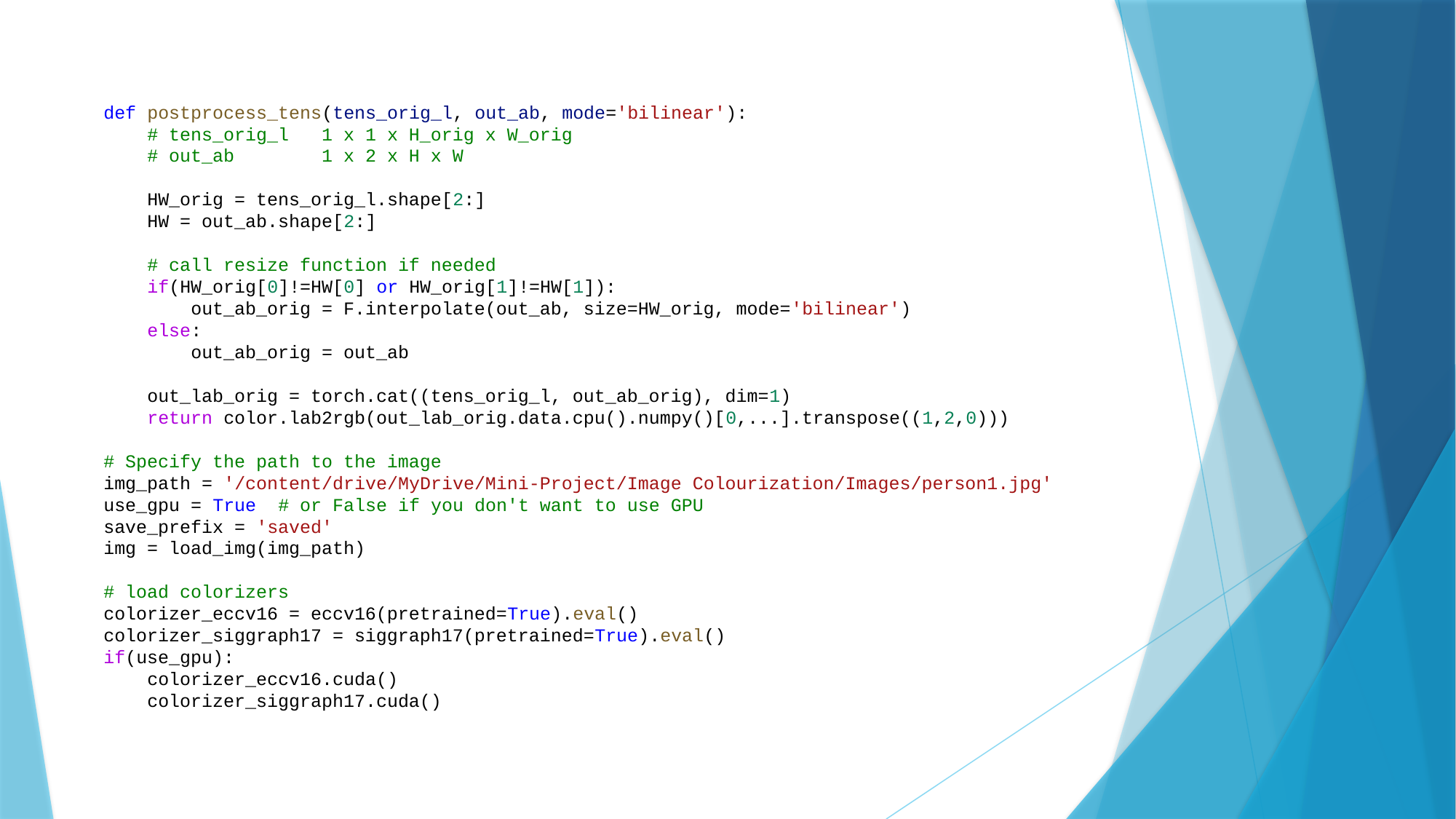

def postprocess_tens(tens_orig_l, out_ab, mode='bilinear'):
    # tens_orig_l   1 x 1 x H_orig x W_orig
    # out_ab        1 x 2 x H x W
    HW_orig = tens_orig_l.shape[2:]
    HW = out_ab.shape[2:]
    # call resize function if needed
    if(HW_orig[0]!=HW[0] or HW_orig[1]!=HW[1]):
        out_ab_orig = F.interpolate(out_ab, size=HW_orig, mode='bilinear')
    else:
        out_ab_orig = out_ab
    out_lab_orig = torch.cat((tens_orig_l, out_ab_orig), dim=1)
    return color.lab2rgb(out_lab_orig.data.cpu().numpy()[0,...].transpose((1,2,0)))
# Specify the path to the image
img_path = '/content/drive/MyDrive/Mini-Project/Image Colourization/Images/person1.jpg'
use_gpu = True  # or False if you don't want to use GPU
save_prefix = 'saved'
img = load_img(img_path)
# load colorizers
colorizer_eccv16 = eccv16(pretrained=True).eval()
colorizer_siggraph17 = siggraph17(pretrained=True).eval()
if(use_gpu):
    colorizer_eccv16.cuda()
    colorizer_siggraph17.cuda()